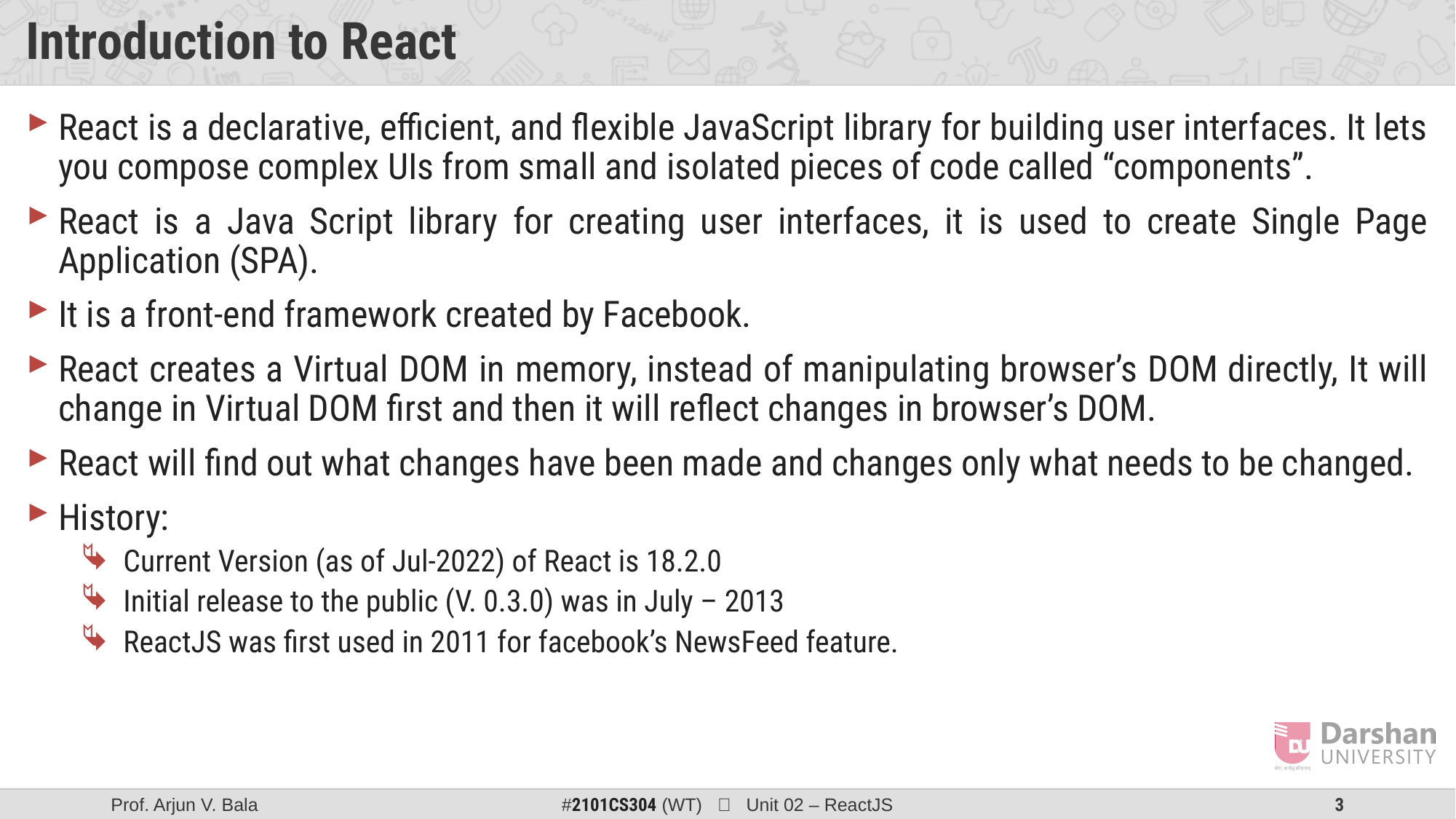

# Introduction to React
React is a declarative, efficient, and flexible JavaScript library for building user interfaces. It lets you compose complex UIs from small and isolated pieces of code called “components”.
React is a Java Script library for creating user interfaces, it is used to create Single Page Application (SPA).
It is a front-end framework created by Facebook.
React creates a Virtual DOM in memory, instead of manipulating browser’s DOM directly, It will change in Virtual DOM first and then it will reflect changes in browser’s DOM.
React will find out what changes have been made and changes only what needs to be changed.
History:
Current Version (as of Jul-2022) of React is 18.2.0
Initial release to the public (V. 0.3.0) was in July – 2013
ReactJS was first used in 2011 for facebook’s NewsFeed feature.